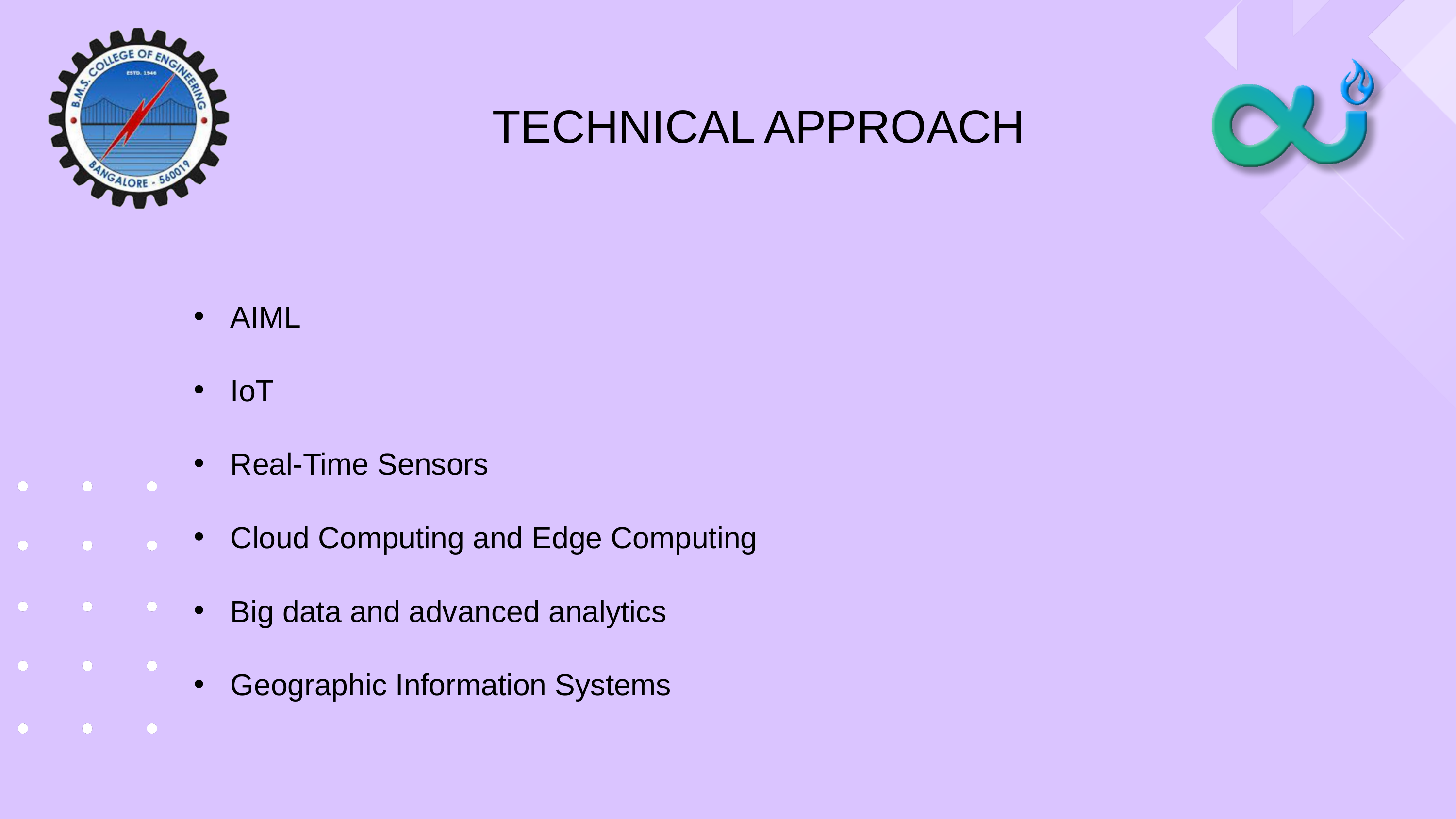

TECHNICAL APPROACH
AIML
IoT
Real-Time Sensors
Cloud Computing and Edge Computing
Big data and advanced analytics
Geographic Information Systems